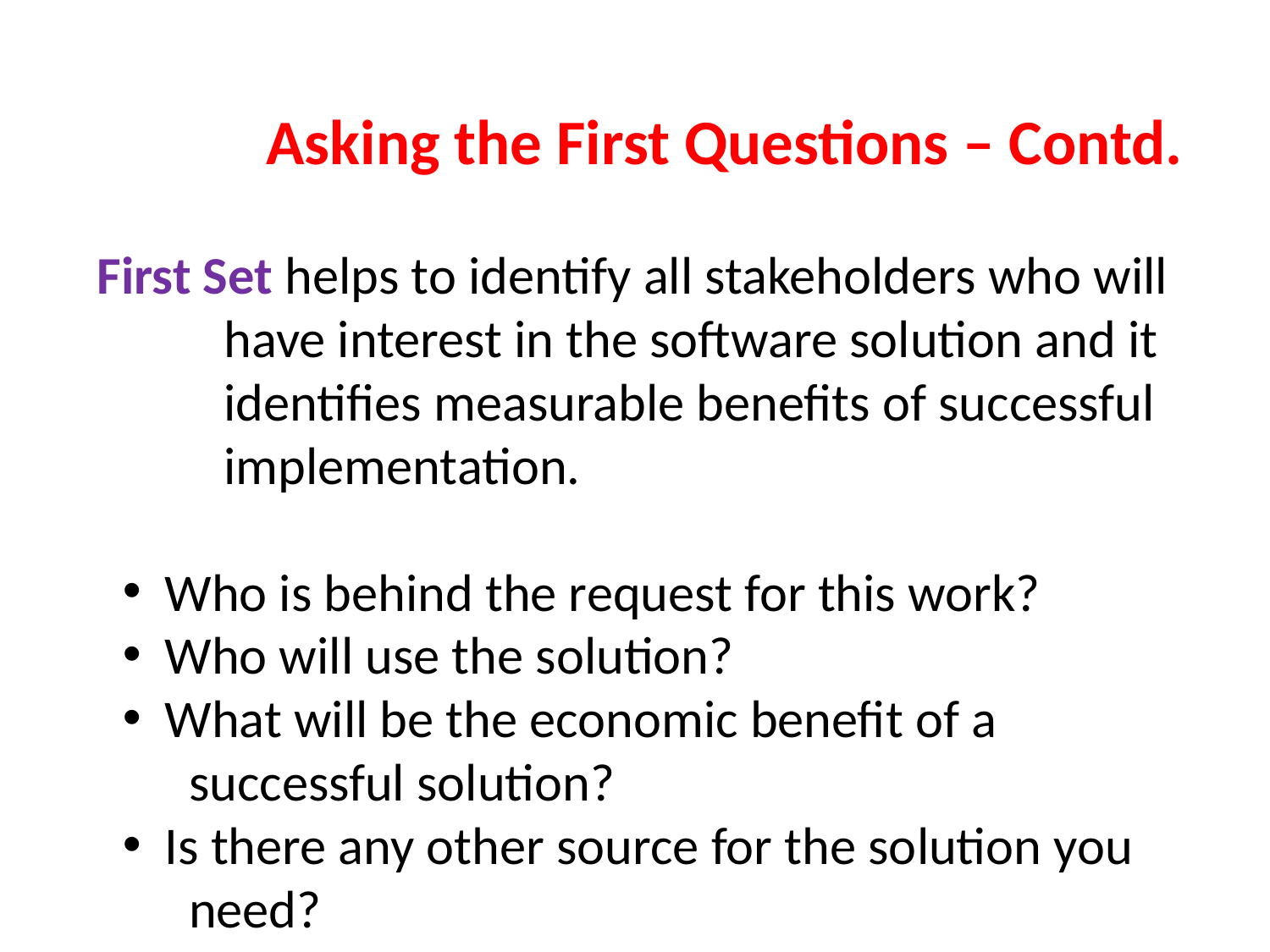

Asking the First Questions – Contd.

First Set helps to identify all stakeholders who will 	have interest in the software solution and it 	identifies measurable benefits of successful 	implementation.

 Who is behind the request for this work?
 Who will use the solution?
 What will be the economic benefit of a
   successful solution?
 Is there any other source for the solution you
   need?